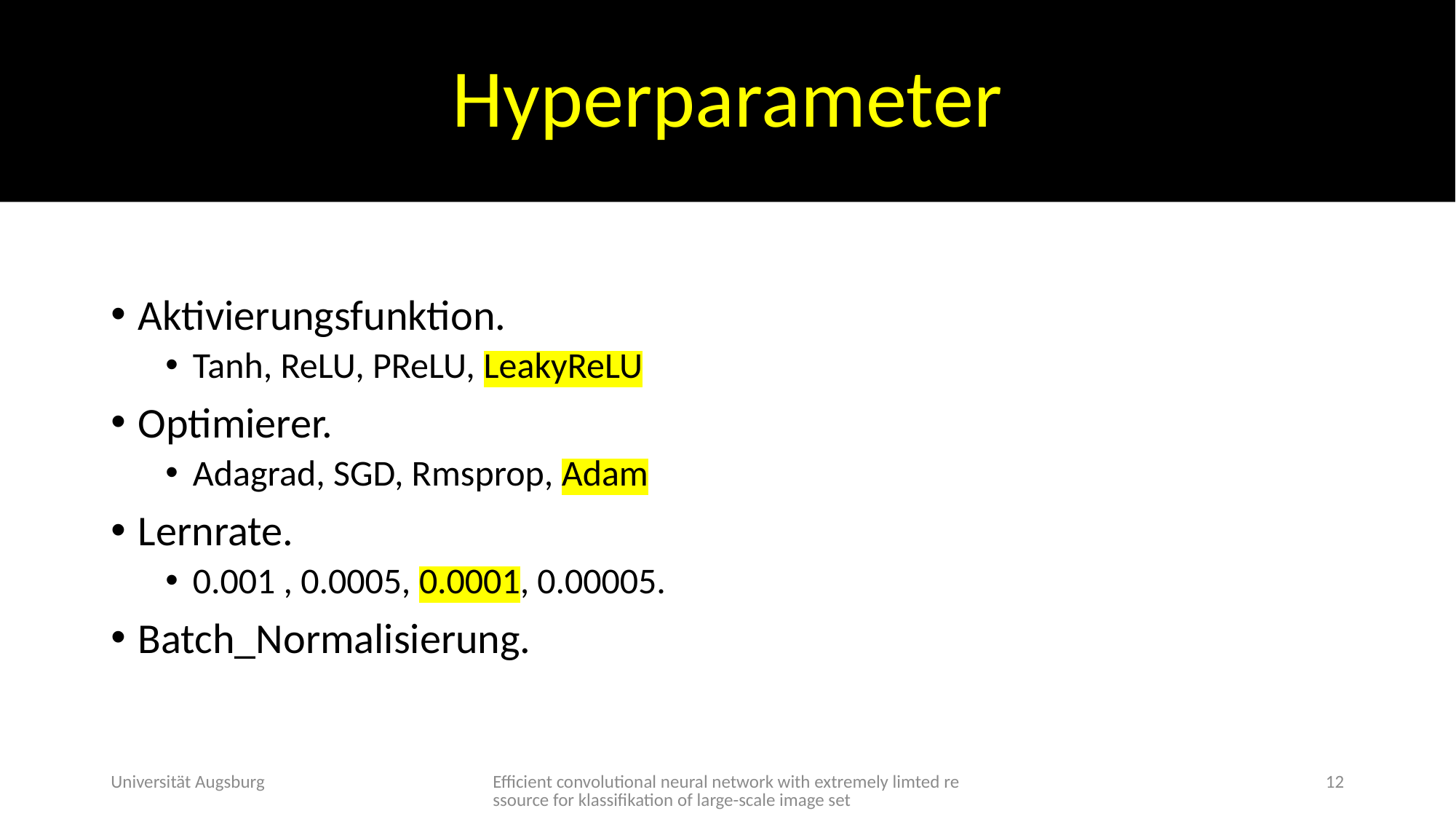

# Hyperparameter
Aktivierungsfunktion.
Tanh, ReLU, PReLU, LeakyReLU
Optimierer.
Adagrad, SGD, Rmsprop, Adam
Lernrate.
0.001 , 0.0005, 0.0001, 0.00005.
Batch_Normalisierung.
Universität Augsburg
Efficient convolutional neural network with extremely limted ressource for klassifikation of large-scale image set
12